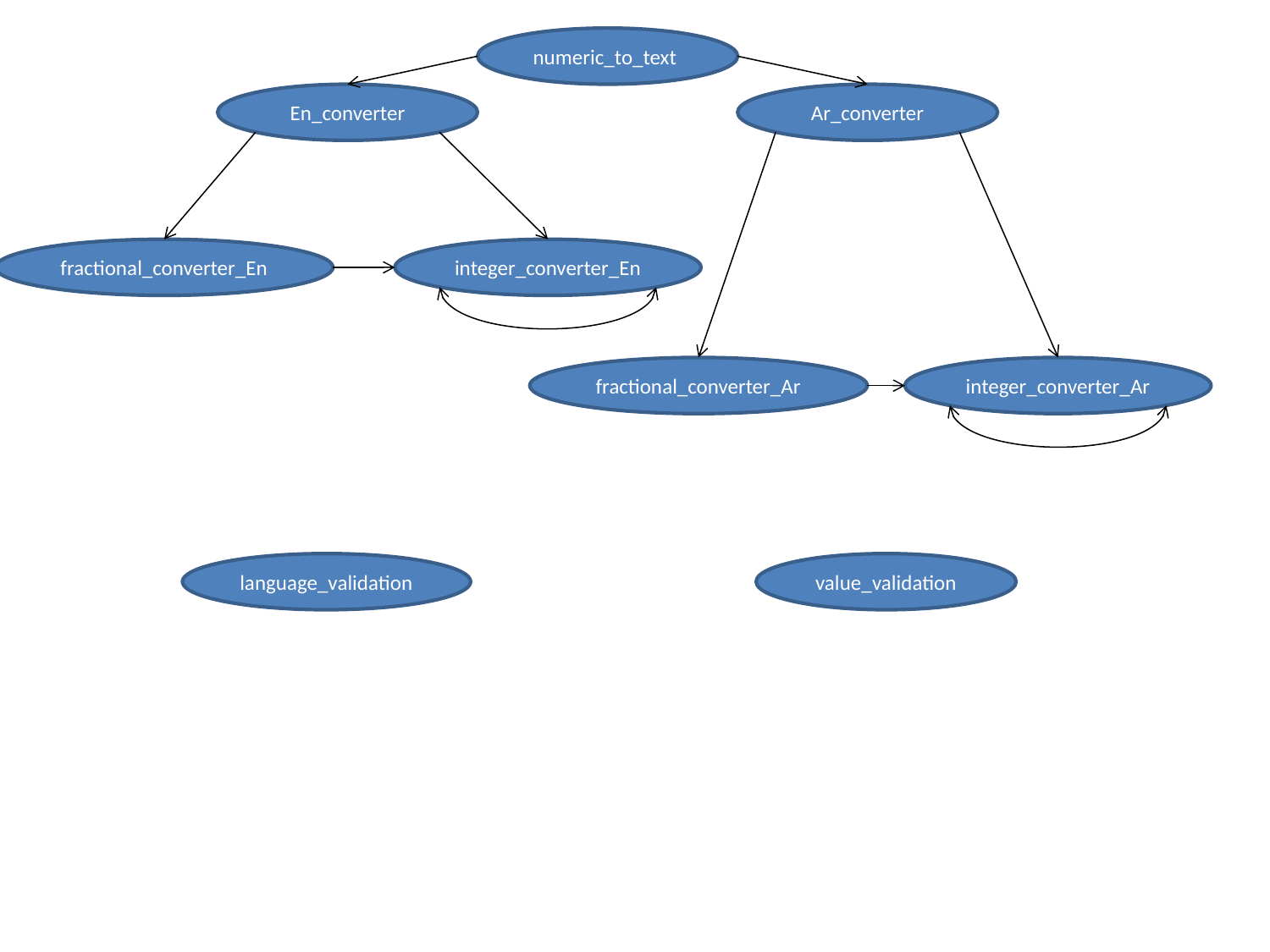

numeric_to_text
En_converter
Ar_converter
fractional_converter_En
integer_converter_En
fractional_converter_Ar
integer_converter_Ar
language_validation
value_validation